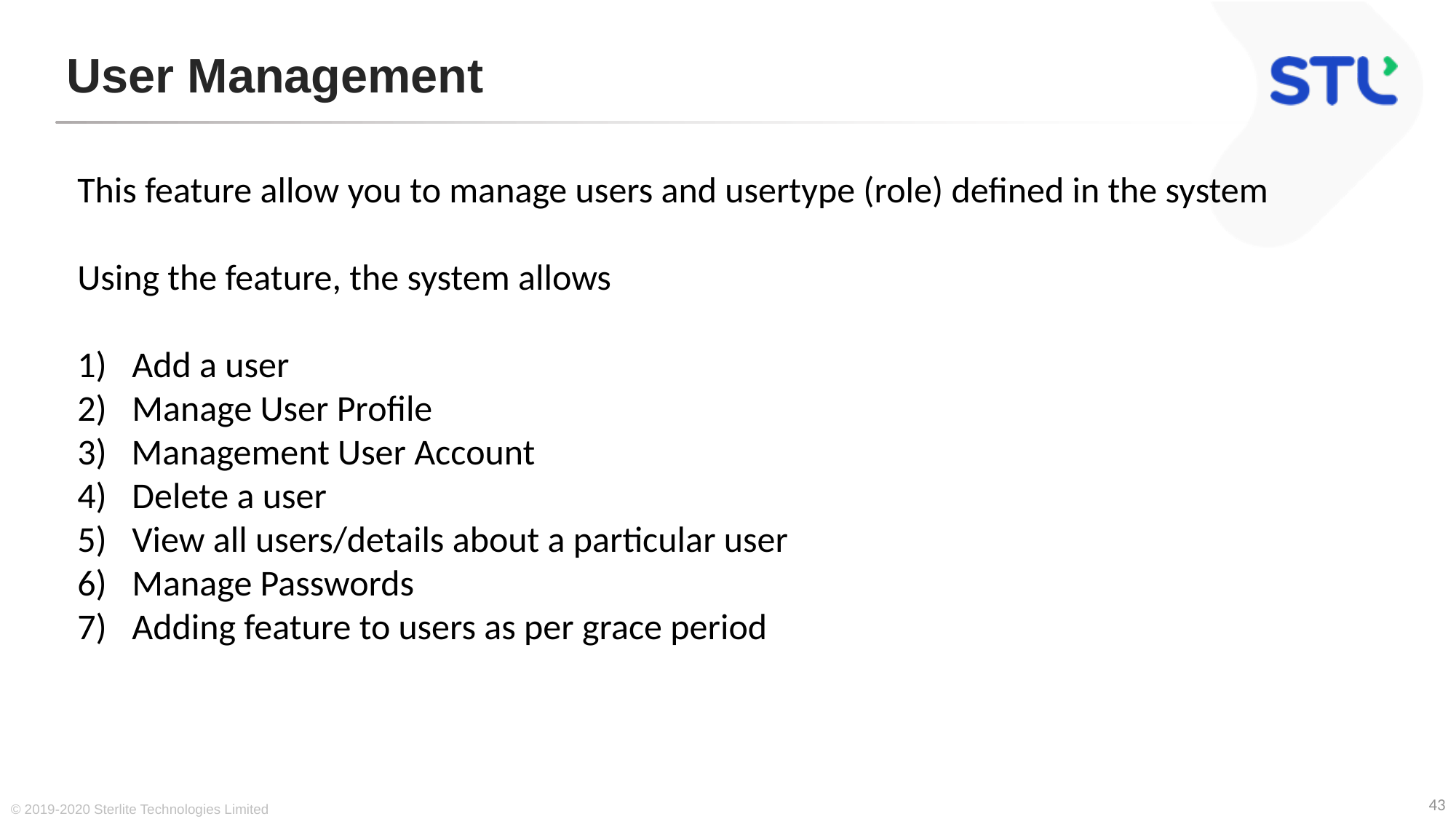

# User Management
This feature allow you to manage users and usertype (role) defined in the system

Using the feature, the system allows

Add a user
Manage User Profile
3)   Management User Account
Delete a user
View all users/details about a particular user
Manage Passwords
Adding feature to users as per grace period
© 2019-2020 Sterlite Technologies Limited
43